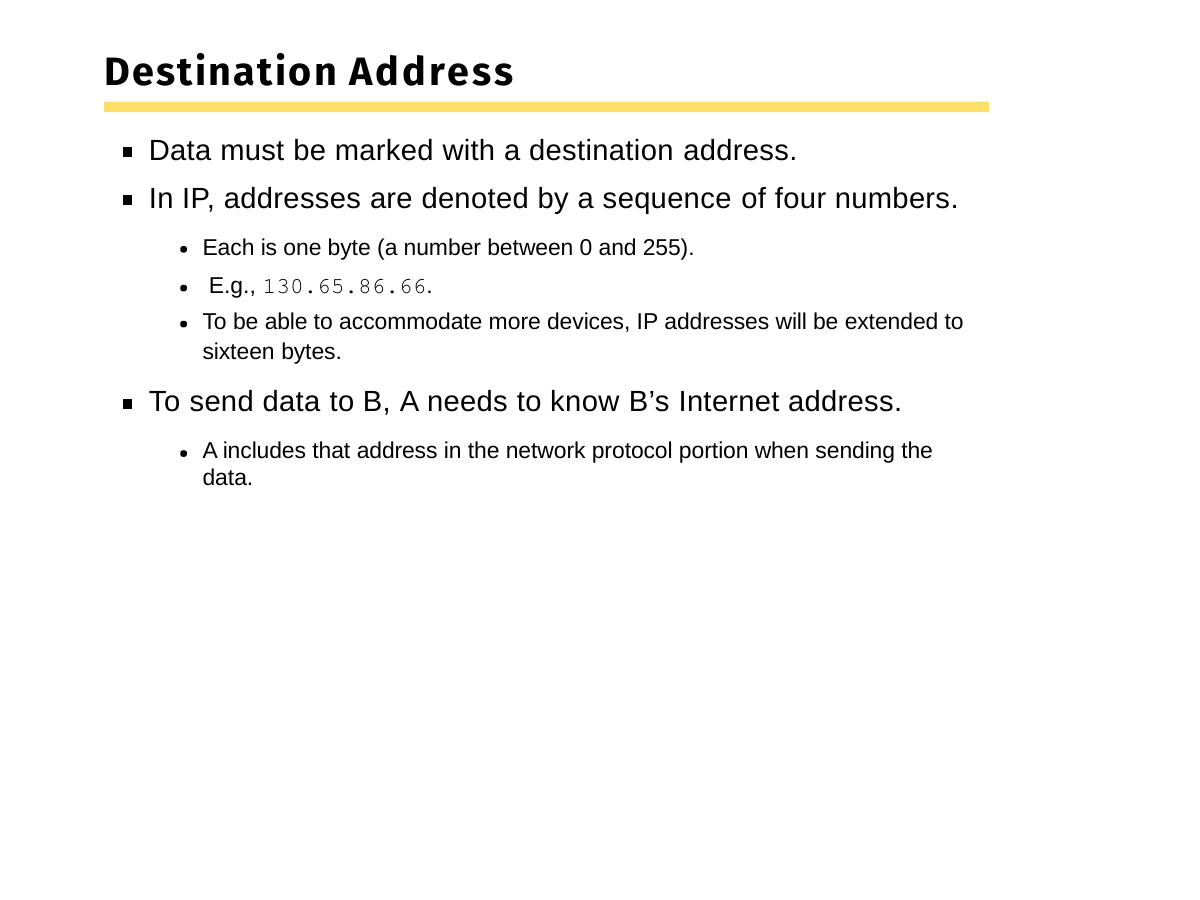

# Destination Address
Data must be marked with a destination address.
In IP, addresses are denoted by a sequence of four numbers.
Each is one byte (a number between 0 and 255).  E.g., 130.65.86.66.
To be able to accommodate more devices, IP addresses will be extended to  sixteen bytes.
To send data to B, A needs to know B’s Internet address.
A includes that address in the network protocol portion when sending the data.